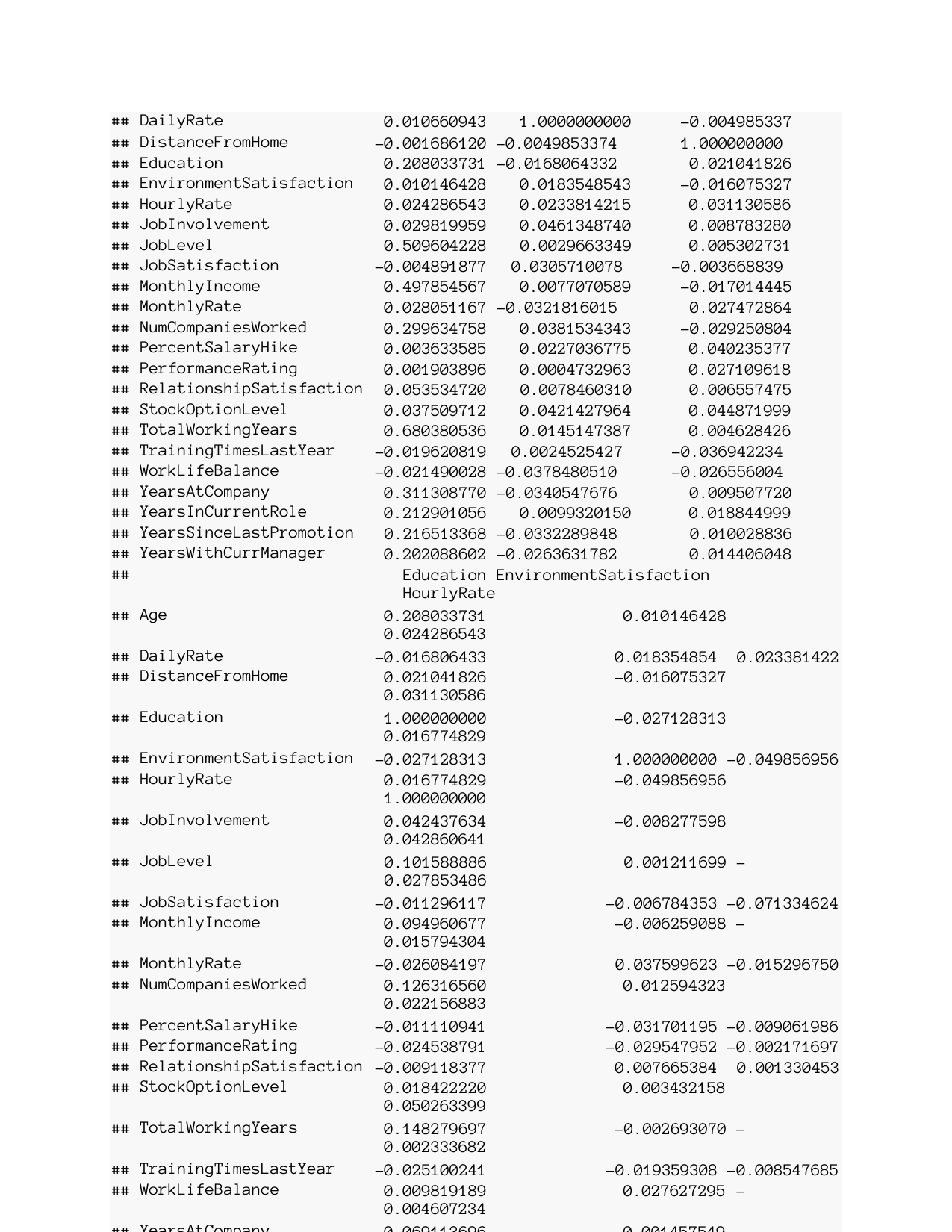

| ## | DailyRate | 0.010660943 1.0000000000 -0.004985337 |
| --- | --- | --- |
| ## | DistanceFromHome | -0.001686120 -0.0049853374 1.000000000 |
| ## | Education | 0.208033731 -0.0168064332 0.021041826 |
| ## | EnvironmentSatisfaction | 0.010146428 0.0183548543 -0.016075327 |
| ## | HourlyRate | 0.024286543 0.0233814215 0.031130586 |
| ## | JobInvolvement | 0.029819959 0.0461348740 0.008783280 |
| ## | JobLevel | 0.509604228 0.0029663349 0.005302731 |
| ## | JobSatisfaction | -0.004891877 0.0305710078 -0.003668839 |
| ## | MonthlyIncome | 0.497854567 0.0077070589 -0.017014445 |
| ## | MonthlyRate | 0.028051167 -0.0321816015 0.027472864 |
| ## | NumCompaniesWorked | 0.299634758 0.0381534343 -0.029250804 |
| ## | PercentSalaryHike | 0.003633585 0.0227036775 0.040235377 |
| ## | PerformanceRating | 0.001903896 0.0004732963 0.027109618 |
| ## | RelationshipSatisfaction | 0.053534720 0.0078460310 0.006557475 |
| ## | StockOptionLevel | 0.037509712 0.0421427964 0.044871999 |
| ## | TotalWorkingYears | 0.680380536 0.0145147387 0.004628426 |
| ## | TrainingTimesLastYear | -0.019620819 0.0024525427 -0.036942234 |
| ## | WorkLifeBalance | -0.021490028 -0.0378480510 -0.026556004 |
| ## | YearsAtCompany | 0.311308770 -0.0340547676 0.009507720 |
| ## | YearsInCurrentRole | 0.212901056 0.0099320150 0.018844999 |
| ## | YearsSinceLastPromotion | 0.216513368 -0.0332289848 0.010028836 |
| ## | YearsWithCurrManager | 0.202088602 -0.0263631782 0.014406048 |
| ## |  | Education EnvironmentSatisfaction HourlyRate |
| ## | Age | 0.208033731 0.010146428 0.024286543 |
| ## | DailyRate | -0.016806433 0.018354854 0.023381422 |
| ## | DistanceFromHome | 0.021041826 -0.016075327 0.031130586 |
| ## | Education | 1.000000000 -0.027128313 0.016774829 |
| ## | EnvironmentSatisfaction | -0.027128313 1.000000000 -0.049856956 |
| ## | HourlyRate | 0.016774829 -0.049856956 1.000000000 |
| ## | JobInvolvement | 0.042437634 -0.008277598 0.042860641 |
| ## | JobLevel | 0.101588886 0.001211699 -0.027853486 |
| ## | JobSatisfaction | -0.011296117 -0.006784353 -0.071334624 |
| ## | MonthlyIncome | 0.094960677 -0.006259088 -0.015794304 |
| ## | MonthlyRate | -0.026084197 0.037599623 -0.015296750 |
| ## | NumCompaniesWorked | 0.126316560 0.012594323 0.022156883 |
| ## | PercentSalaryHike | -0.011110941 -0.031701195 -0.009061986 |
| ## | PerformanceRating | -0.024538791 -0.029547952 -0.002171697 |
| ## | RelationshipSatisfaction | -0.009118377 0.007665384 0.001330453 |
| ## | StockOptionLevel | 0.018422220 0.003432158 0.050263399 |
| ## | TotalWorkingYears | 0.148279697 -0.002693070 -0.002333682 |
| ## | TrainingTimesLastYear | -0.025100241 -0.019359308 -0.008547685 |
| ## | WorkLifeBalance | 0.009819189 0.027627295 -0.004607234 |
| ## | YearsAtCompany | 0.069113696 0.001457549 -0.019581616 |
| ## | YearsInCurrentRole | 0.060235554 0.018007460 -0.024106220 |
| ## | YearsSinceLastPromotion | 0.054254334 0.016193606 -0.026715586 |
| ## | YearsWithCurrManager | 0.069065378 -0.004998723 -0.020123200 |
| ## |  | JobInvolvement JobLevel JobSatisfaction |
| ## | Age | 0.029819959 0.509604228 -0.0048918771 |
| ## | DailyRate | 0.046134874 0.002966335 0.0305710078 |

##  DistanceFromHome
0.008783280
0.005302731
-0.0036688392